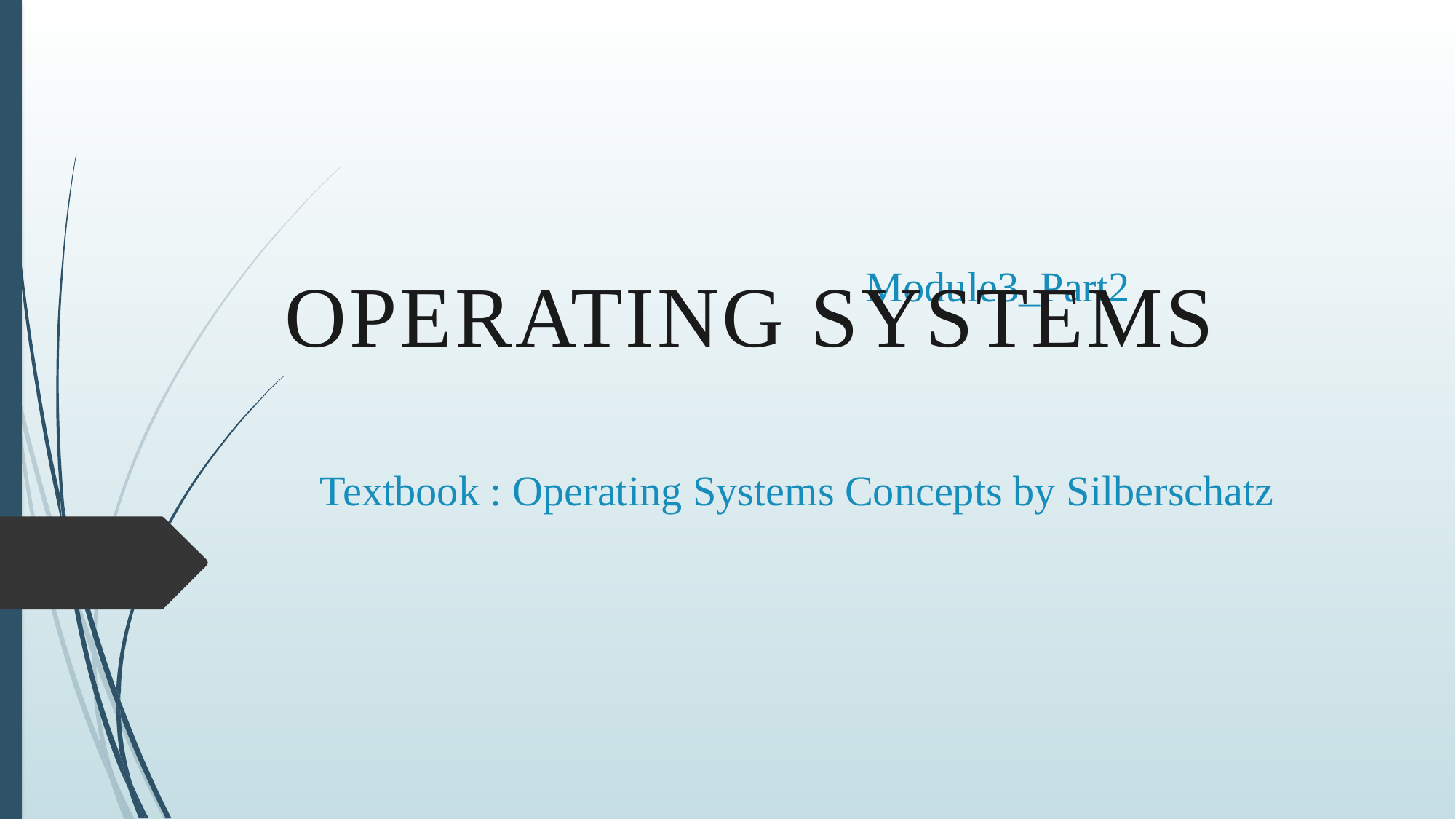

Operating SYSTEMS
# Module3_Part2 Textbook : Operating Systems Concepts by Silberschatz